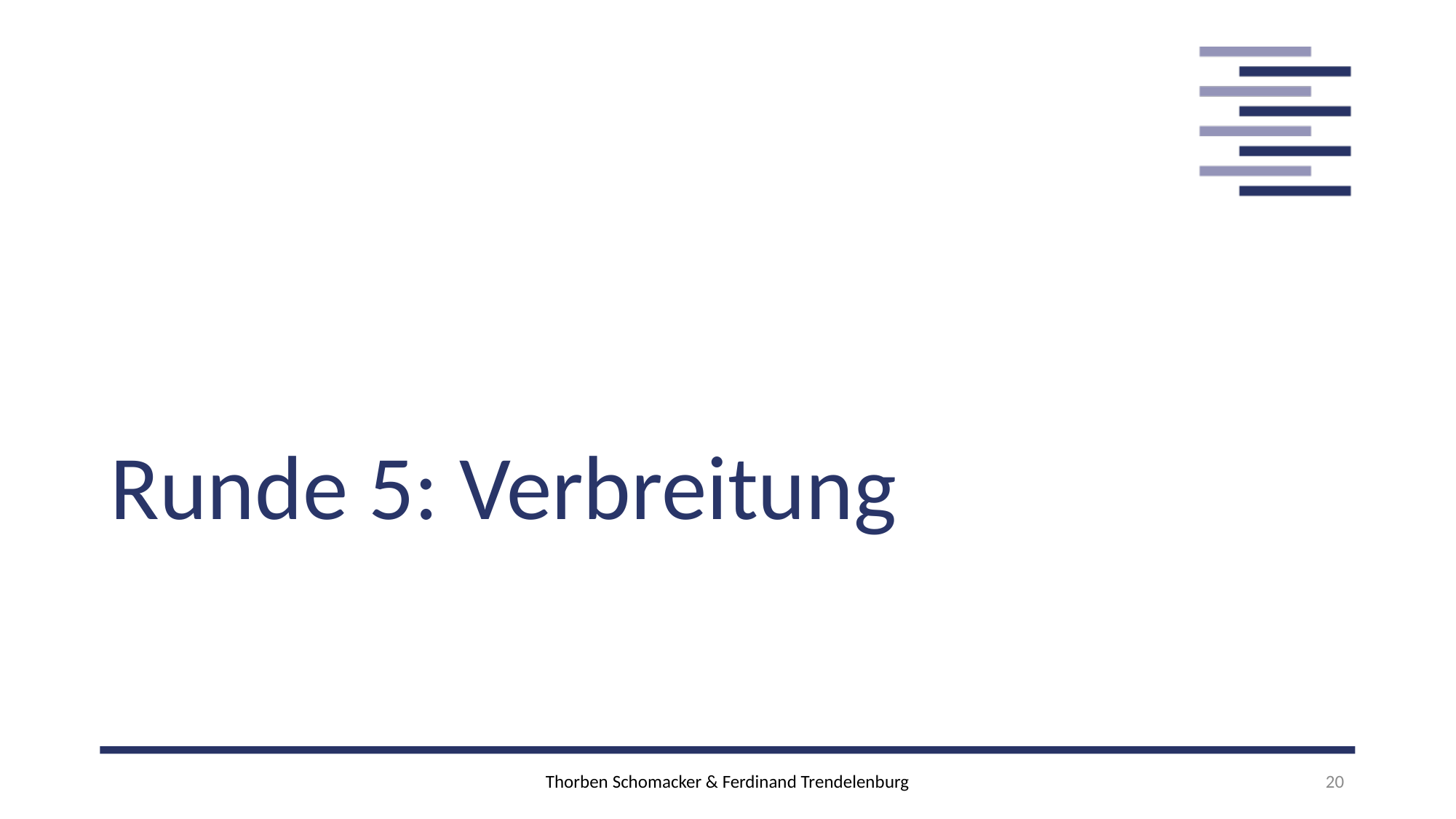

# Runde 5: Verbreitung

Thorben Schomacker & Ferdinand Trendelenburg
20